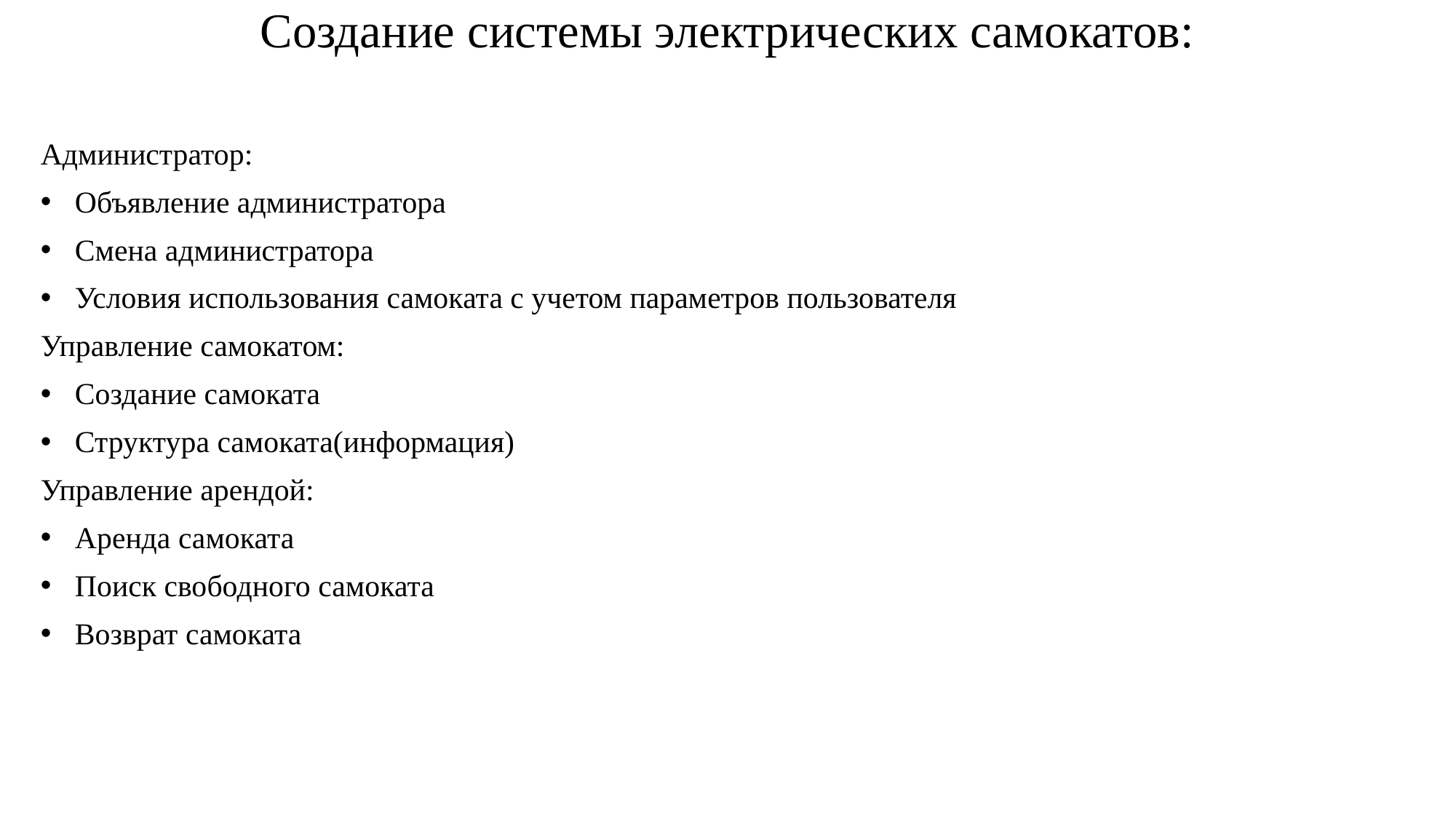

# Создание системы электрических самокатов:
Администратор:
Объявление администратора
Смена администратора
Условия использования самоката с учетом параметров пользователя
Управление самокатом:
Создание самоката
Структура самоката(информация)
Управление арендой:
Аренда самоката
Поиск свободного самоката
Возврат самоката